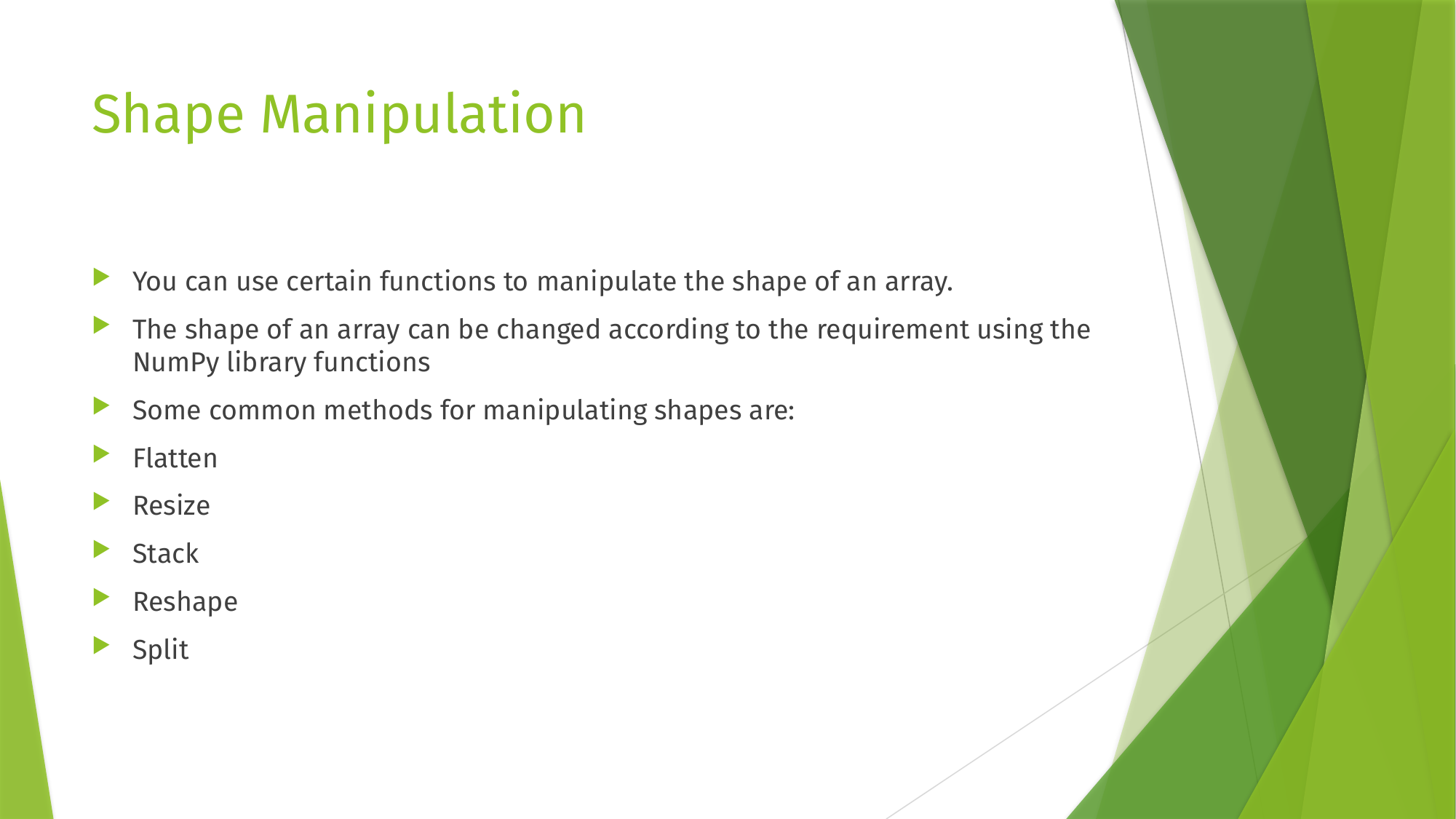

# Shape Manipulation
You can use certain functions to manipulate the shape of an array.
The shape of an array can be changed according to the requirement using the NumPy library functions
Some common methods for manipulating shapes are:
Flatten
Resize
Stack
Reshape
Split